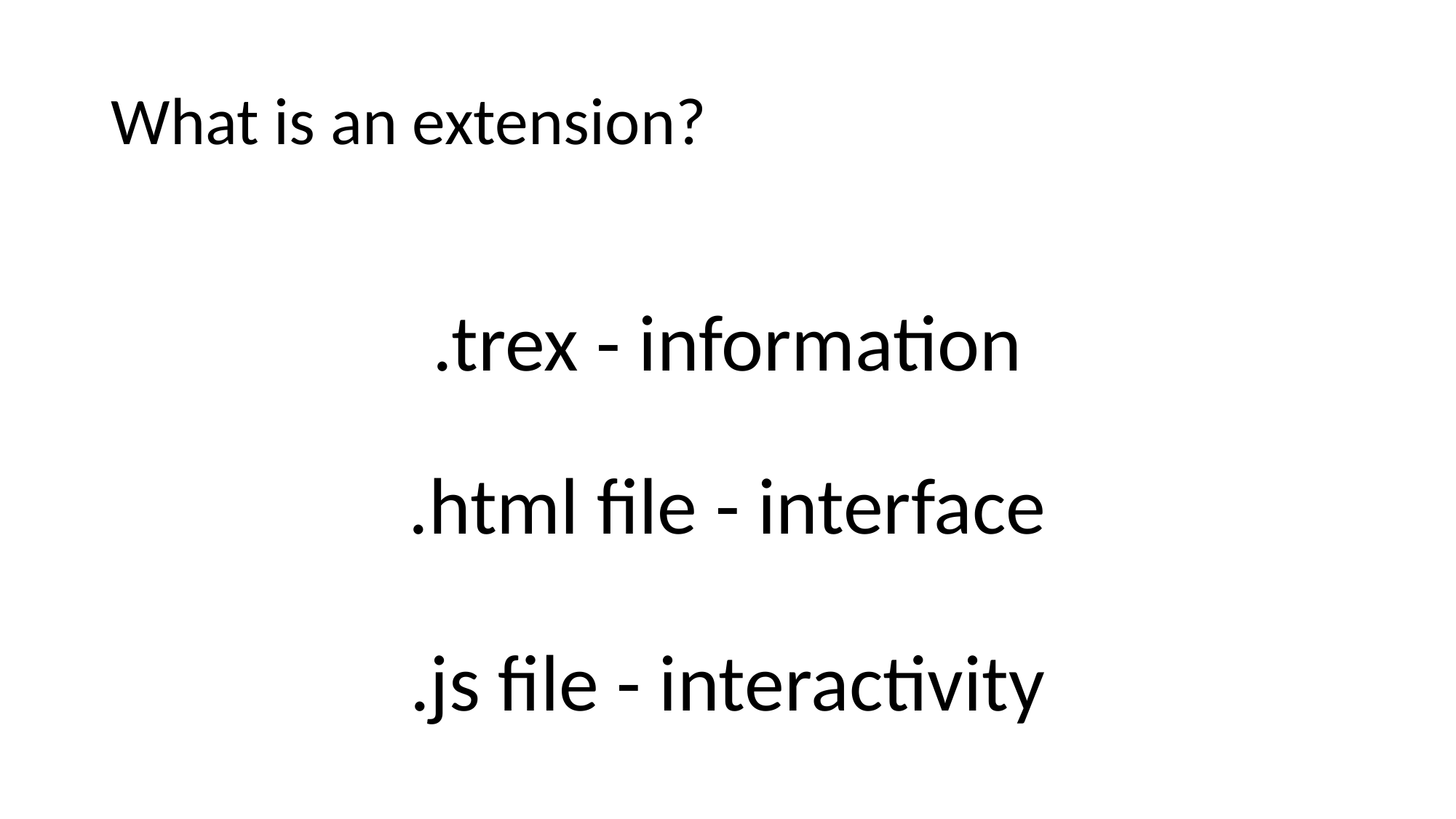

# What is an extension?
.trex - information
.html file - interface
.js file - interactivity